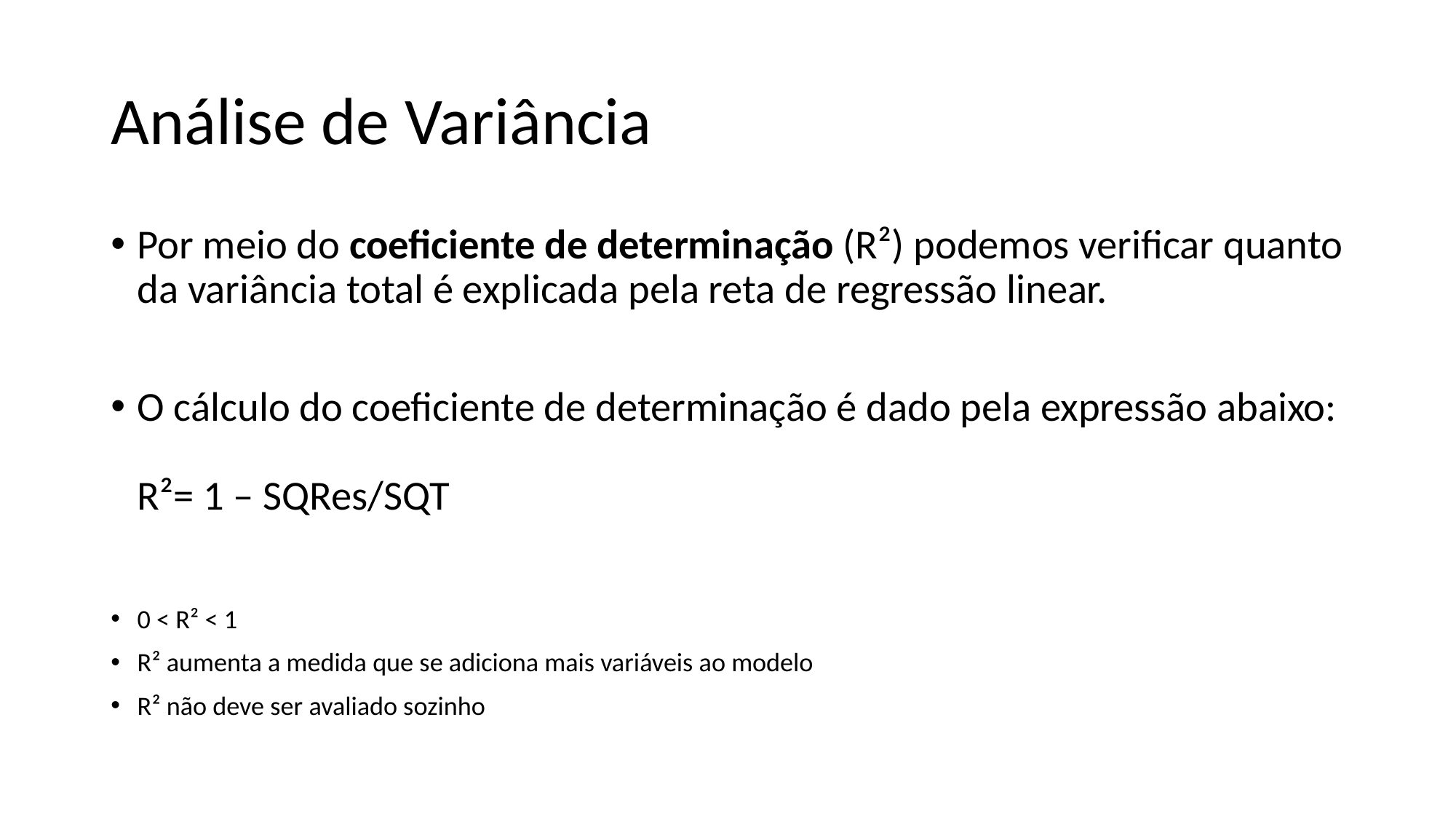

# Análise de Variância
Por meio do coeficiente de determinação (R²) podemos verificar quanto da variância total é explicada pela reta de regressão linear.

O cálculo do coeficiente de determinação é dado pela expressão abaixo:
R²= 1 – SQRes/SQT

0 < R² < 1
R² aumenta a medida que se adiciona mais variáveis ao modelo
R² não deve ser avaliado sozinho